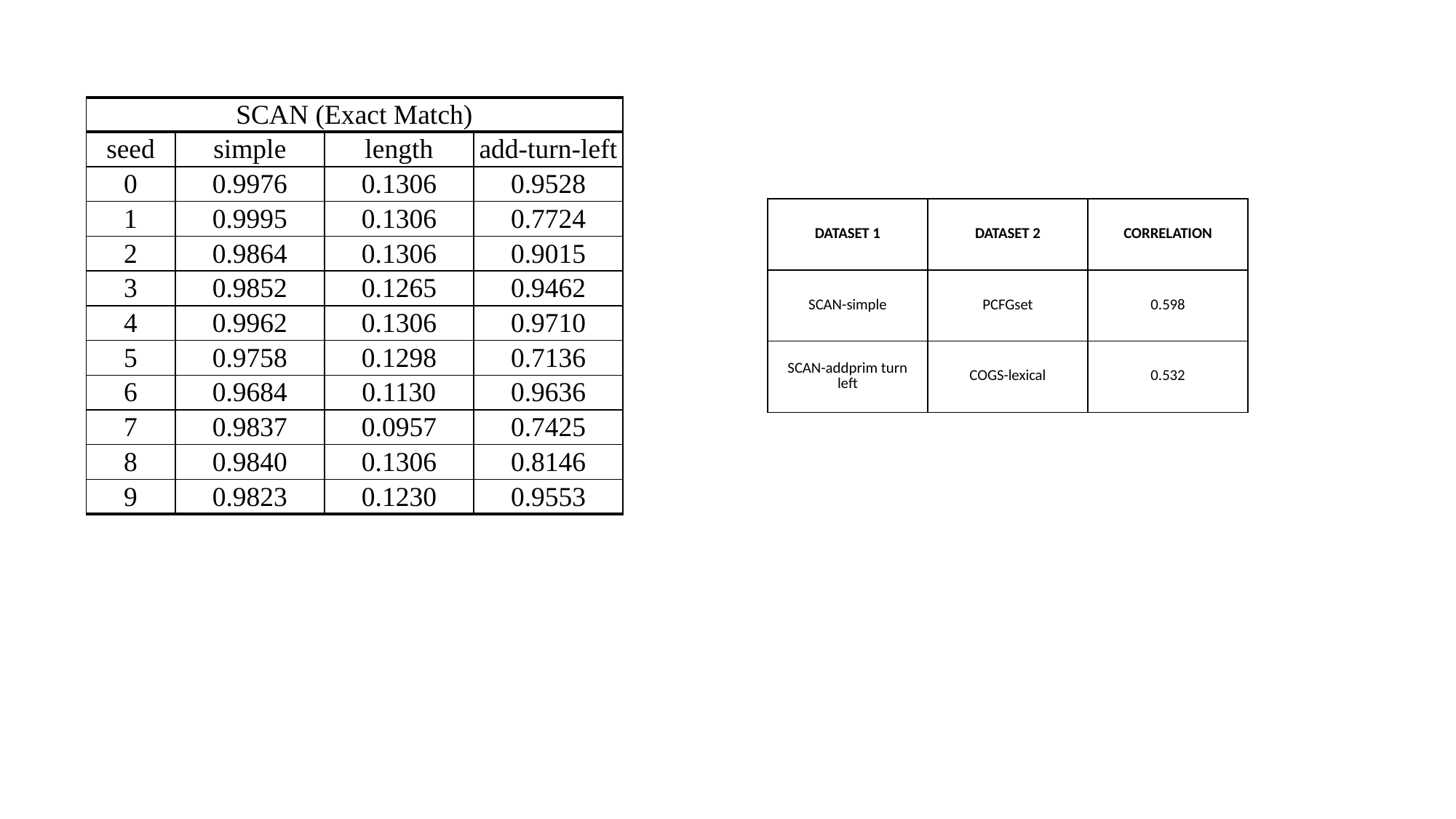

| SCAN (Exact Match) |  |  |  |
| --- | --- | --- | --- |
| seed | simple | length | add-turn-left |
| 0 | 0.9976 | 0.1306 | 0.9528 |
| 1 | 0.9995 | 0.1306 | 0.7724 |
| 2 | 0.9864 | 0.1306 | 0.9015 |
| 3 | 0.9852 | 0.1265 | 0.9462 |
| 4 | 0.9962 | 0.1306 | 0.9710 |
| 5 | 0.9758 | 0.1298 | 0.7136 |
| 6 | 0.9684 | 0.1130 | 0.9636 |
| 7 | 0.9837 | 0.0957 | 0.7425 |
| 8 | 0.9840 | 0.1306 | 0.8146 |
| 9 | 0.9823 | 0.1230 | 0.9553 |
| DATASET 1 | DATASET 2 | CORRELATION |
| --- | --- | --- |
| SCAN-simple | PCFGset | 0.598 |
| SCAN-addprim turn left | COGS-lexical | 0.532 |